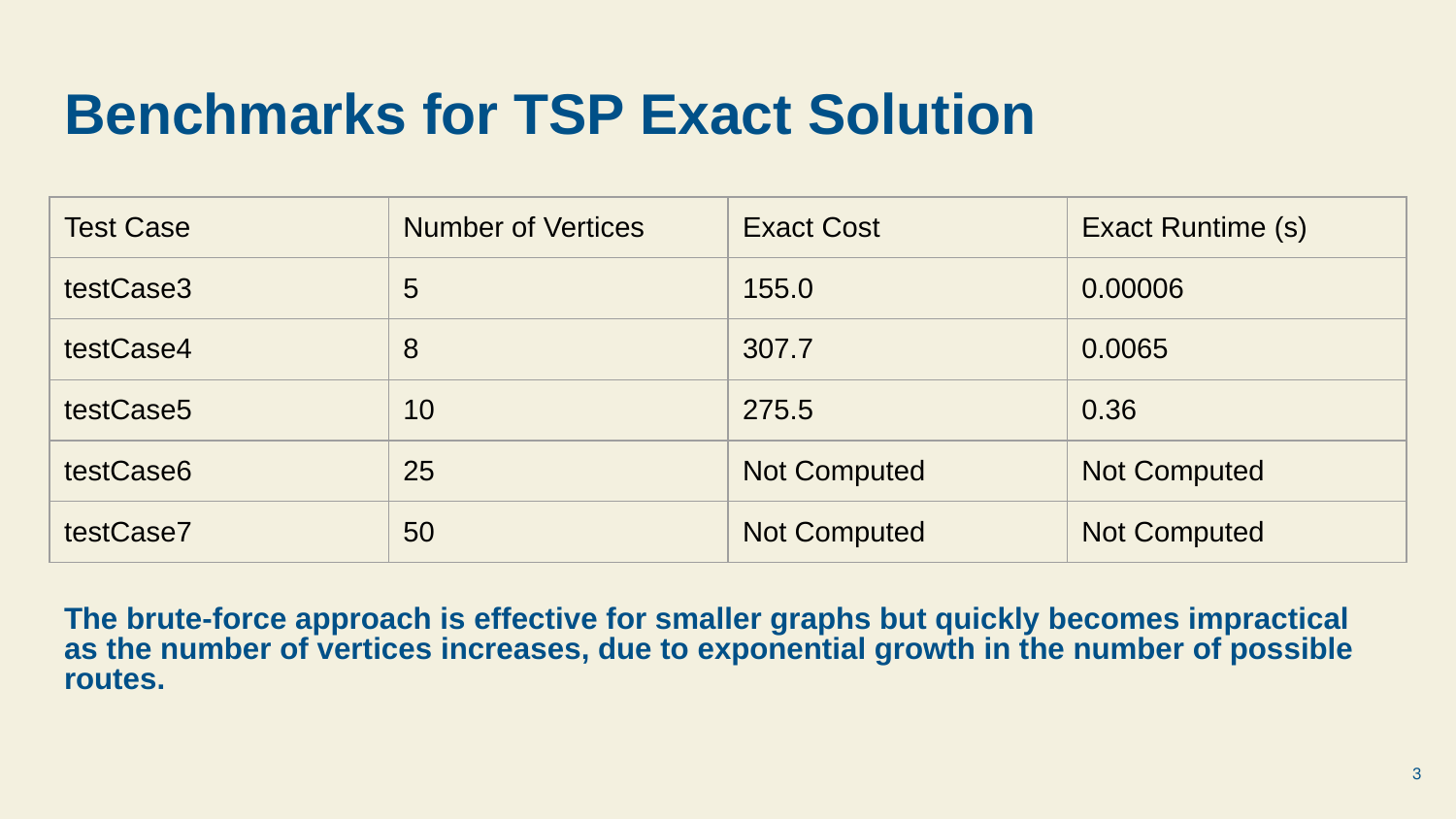

# Benchmarks for TSP Exact Solution
| Test Case | Number of Vertices | Exact Cost | Exact Runtime (s) |
| --- | --- | --- | --- |
| testCase3 | 5 | 155.0 | 0.00006 |
| testCase4 | 8 | 307.7 | 0.0065 |
| testCase5 | 10 | 275.5 | 0.36 |
| testCase6 | 25 | Not Computed | Not Computed |
| testCase7 | 50 | Not Computed | Not Computed |
The brute-force approach is effective for smaller graphs but quickly becomes impractical as the number of vertices increases, due to exponential growth in the number of possible routes.
3